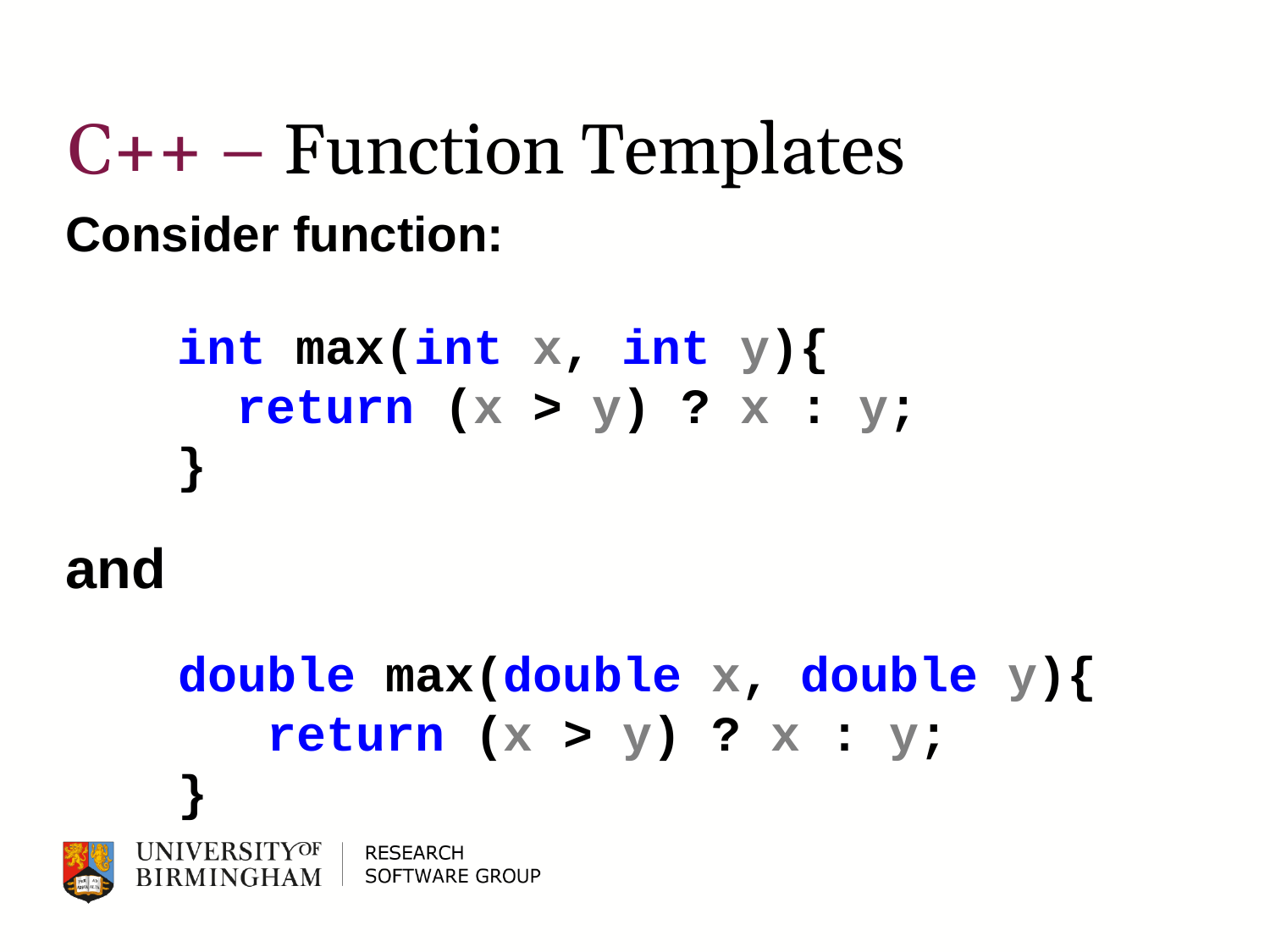

# C++ – Function Templates
Consider function:

and

int max(int x, int y){
  return (x > y) ? x : y;
}
double max(double x, double y){
   return (x > y) ? x : y;
}